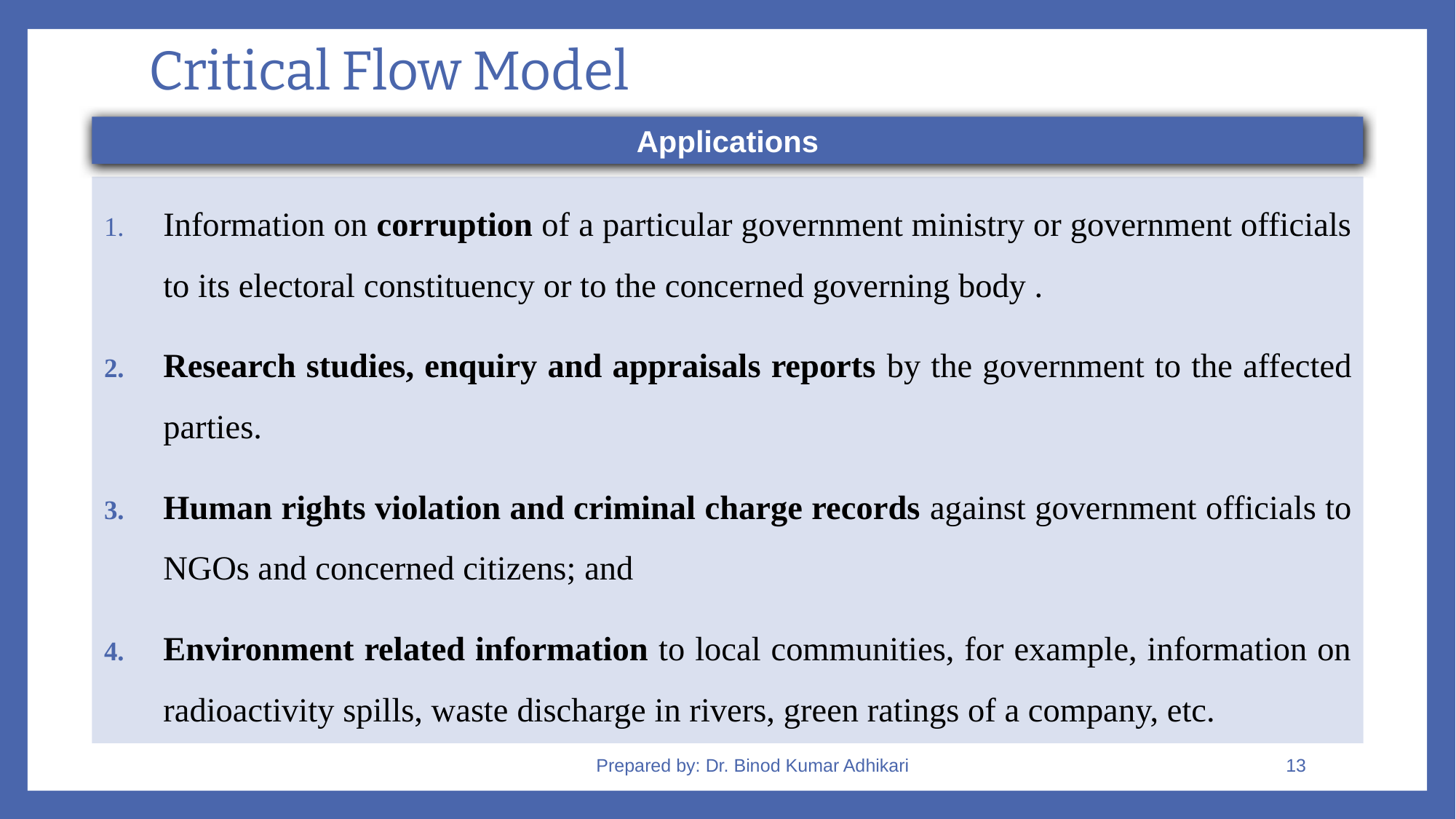

# Critical Flow Model
Applications
Information on corruption of a particular government ministry or government officials to its electoral constituency or to the concerned governing body .
Research studies, enquiry and appraisals reports by the government to the affected parties.
Human rights violation and criminal charge records against government officials to NGOs and concerned citizens; and
Environment related information to local communities, for example, information on radioactivity spills, waste discharge in rivers, green ratings of a company, etc.
Prepared by: Dr. Binod Kumar Adhikari
13